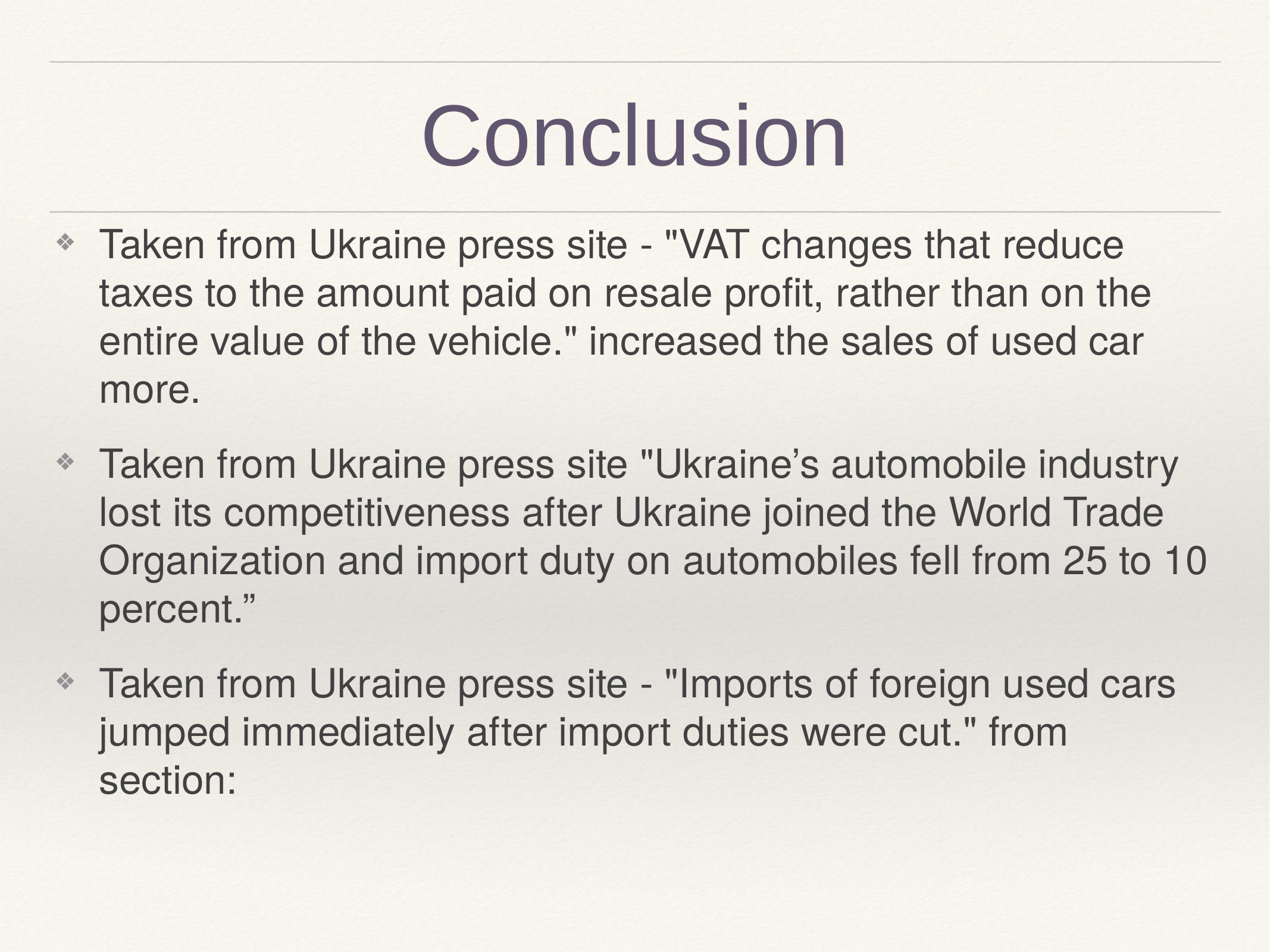

# Conclusion
Taken from Ukraine press site - "VAT changes that reduce taxes to the amount paid on resale profit, rather than on the entire value of the vehicle." increased the sales of used car more.
Taken from Ukraine press site "Ukraine’s automobile industry lost its competitiveness after Ukraine joined the World Trade Organization and import duty on automobiles fell from 25 to 10 percent.”
Taken from Ukraine press site - "Imports of foreign used cars jumped immediately after import duties were cut." from section: